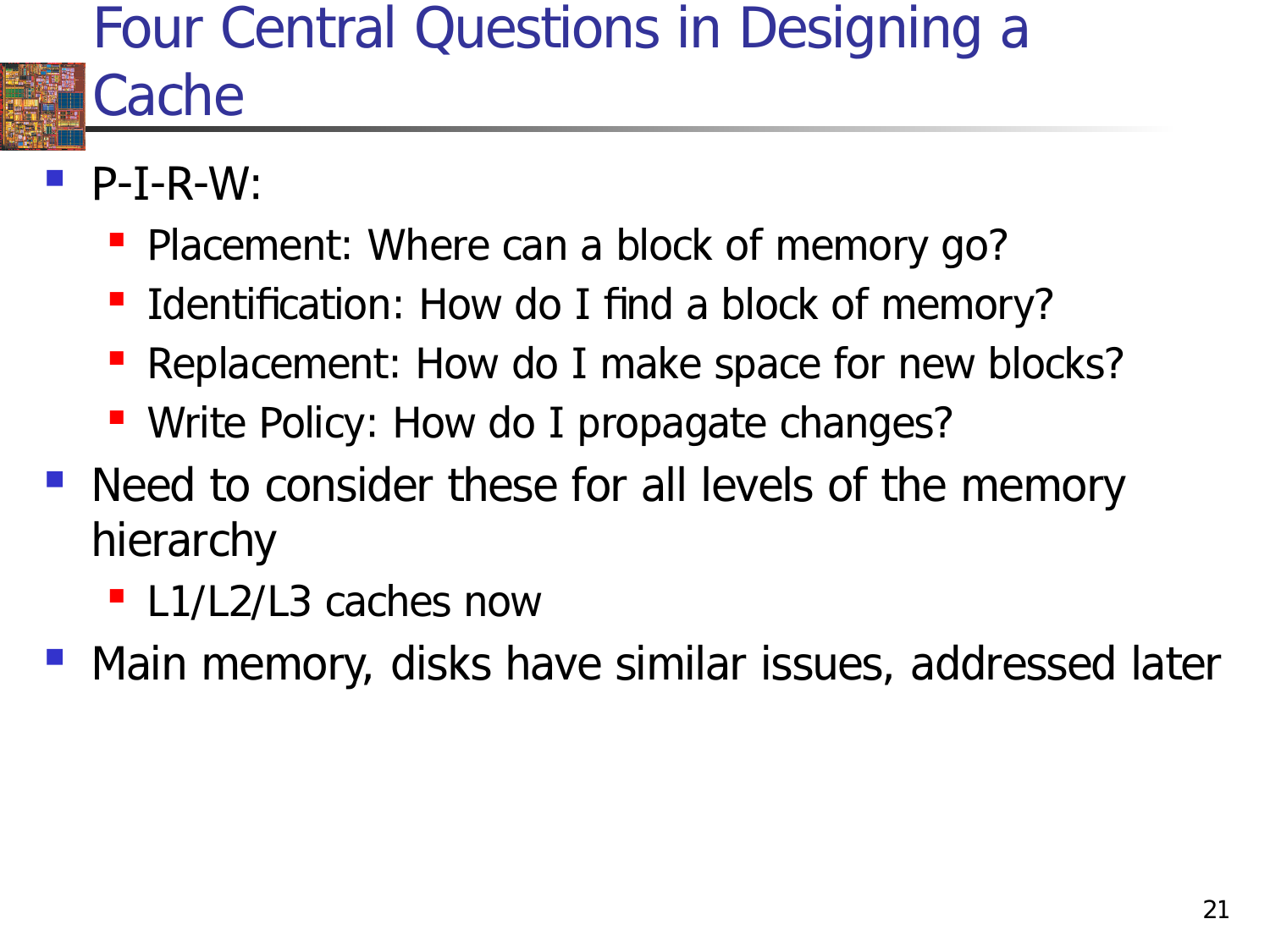

# Four Central Questions in Designing a Cache
P-I-R-W:
Placement: Where can a block of memory go?
Identification: How do I find a block of memory?
Replacement: How do I make space for new blocks?
Write Policy: How do I propagate changes?
Need to consider these for all levels of the memory hierarchy
L1/L2/L3 caches now
Main memory, disks have similar issues, addressed later
21